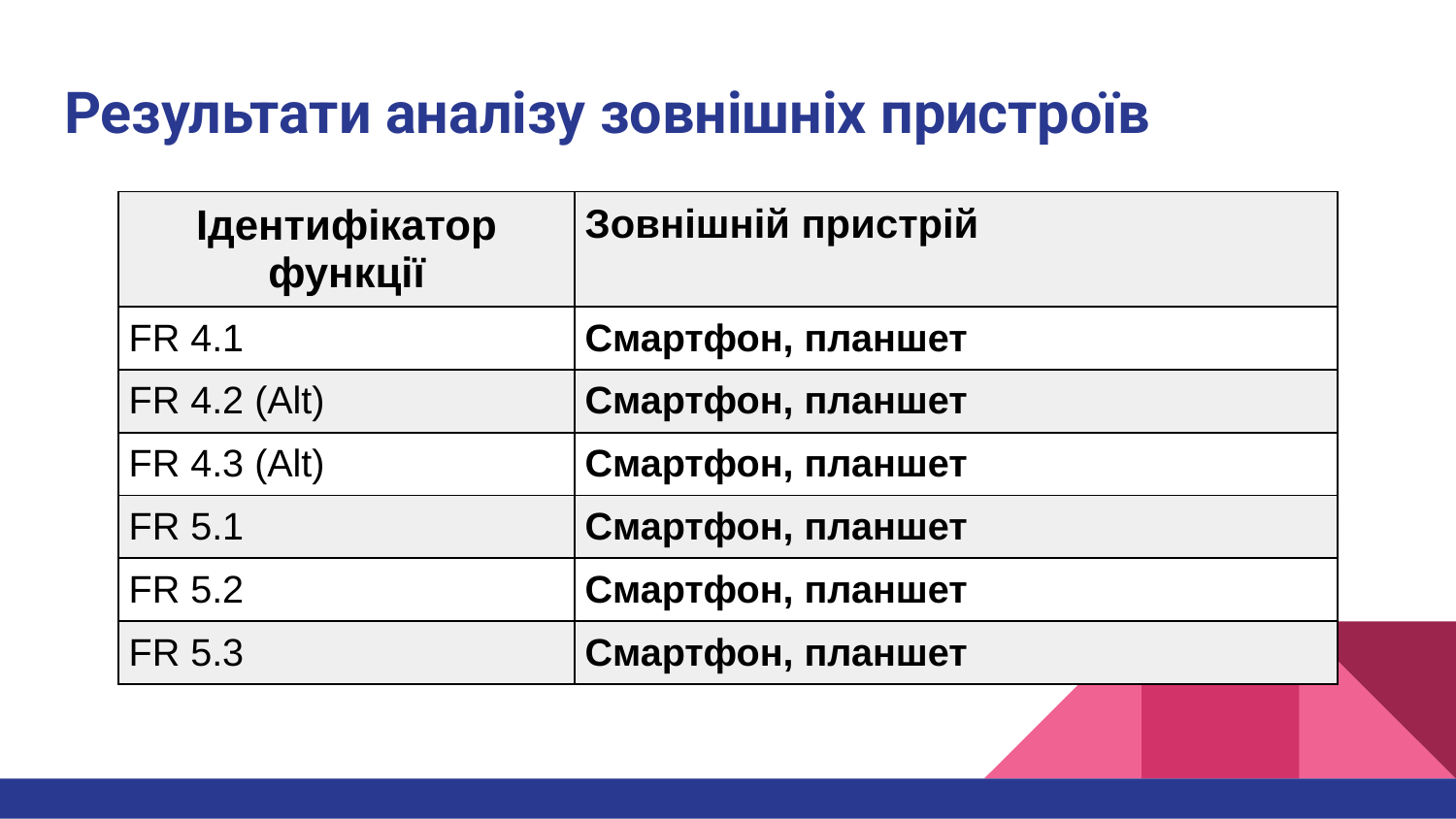

# Результати аналізу зовнішніх пристроїв

| Ідентифікатор функції | Зовнішній пристрій |
| --- | --- |
| FR 4.1 | Смартфон, планшет |
| FR 4.2 (Alt) | Смартфон, планшет |
| FR 4.3 (Alt) | Смартфон, планшет |
| FR 5.1 | Смартфон, планшет |
| FR 5.2 | Смартфон, планшет |
| FR 5.3 | Смартфон, планшет |